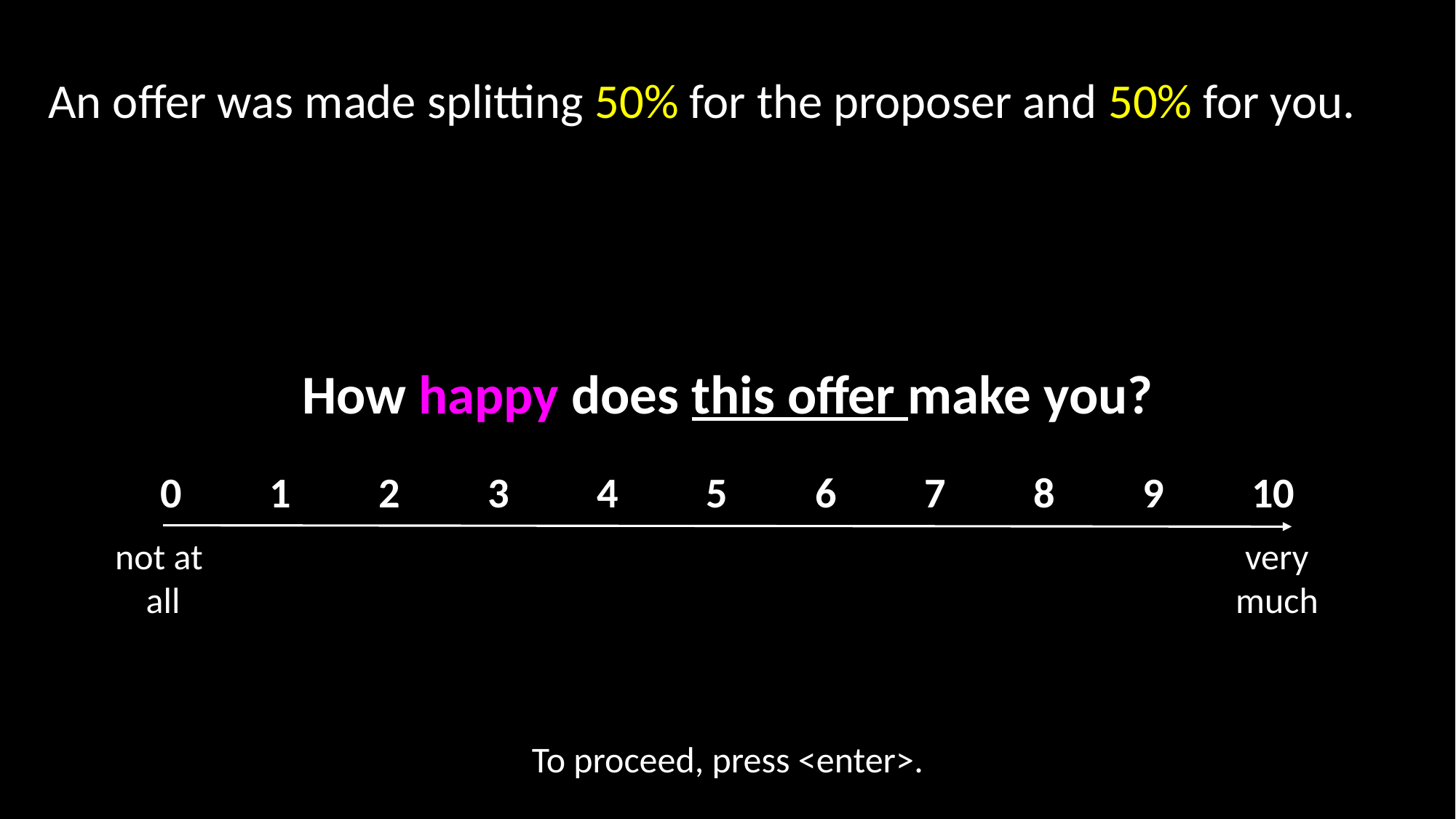

An offer was made splitting 50% for the proposer and 50% for you.

How happy does this offer make you?
0	1	2	3	4	5	6	7	8	9	10

To proceed, press <enter>.

not at
all
very
much